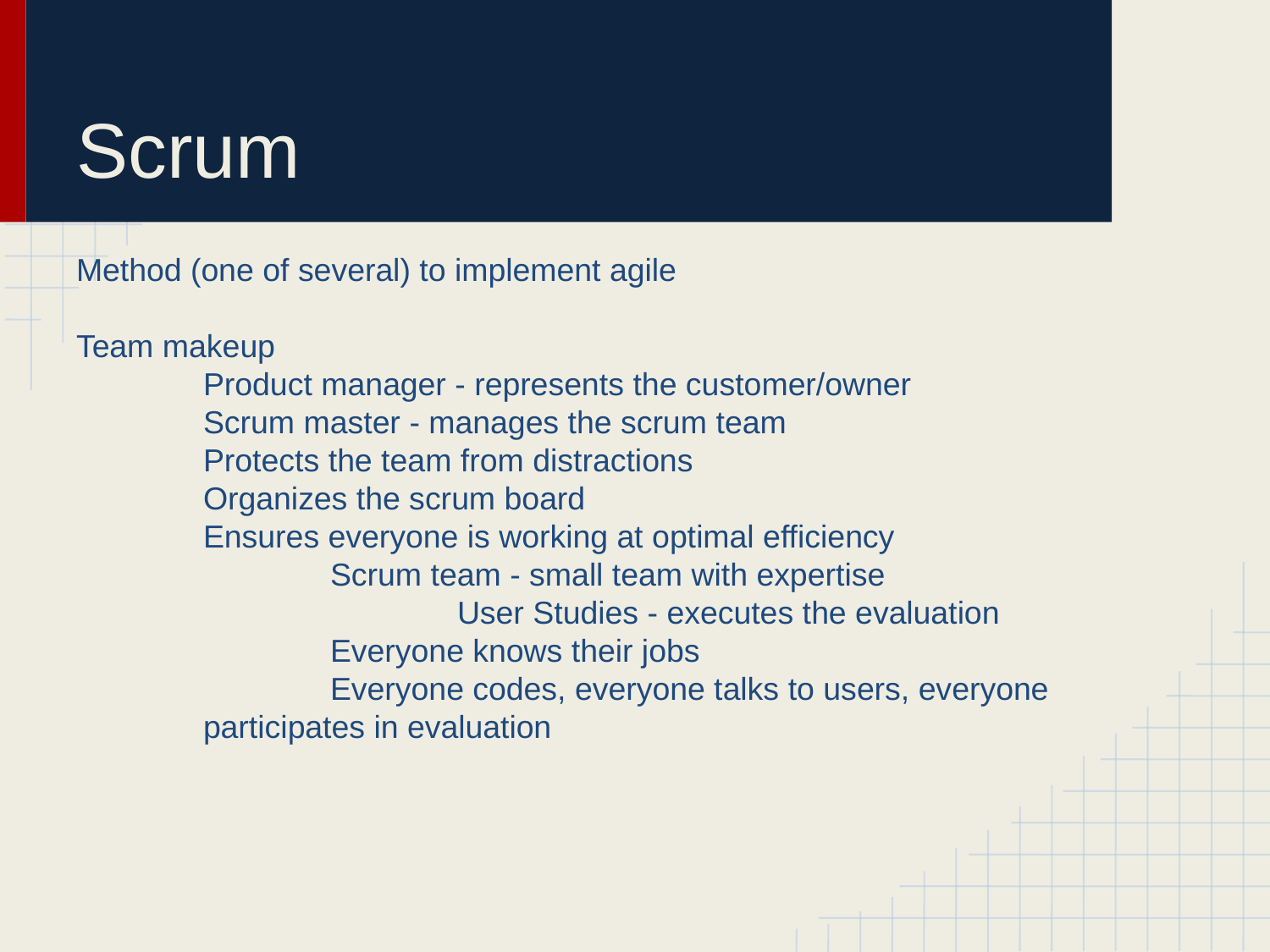

# Scrum
Method (one of several) to implement agile

Team makeup
	Product manager - represents the customer/owner
	Scrum master - manages the scrum team
Protects the team from distractions
Organizes the scrum board
Ensures everyone is working at optimal efficiency
	Scrum team - small team with expertise
		User Studies - executes the evaluation
	Everyone knows their jobs
	Everyone codes, everyone talks to users, everyone participates in evaluation